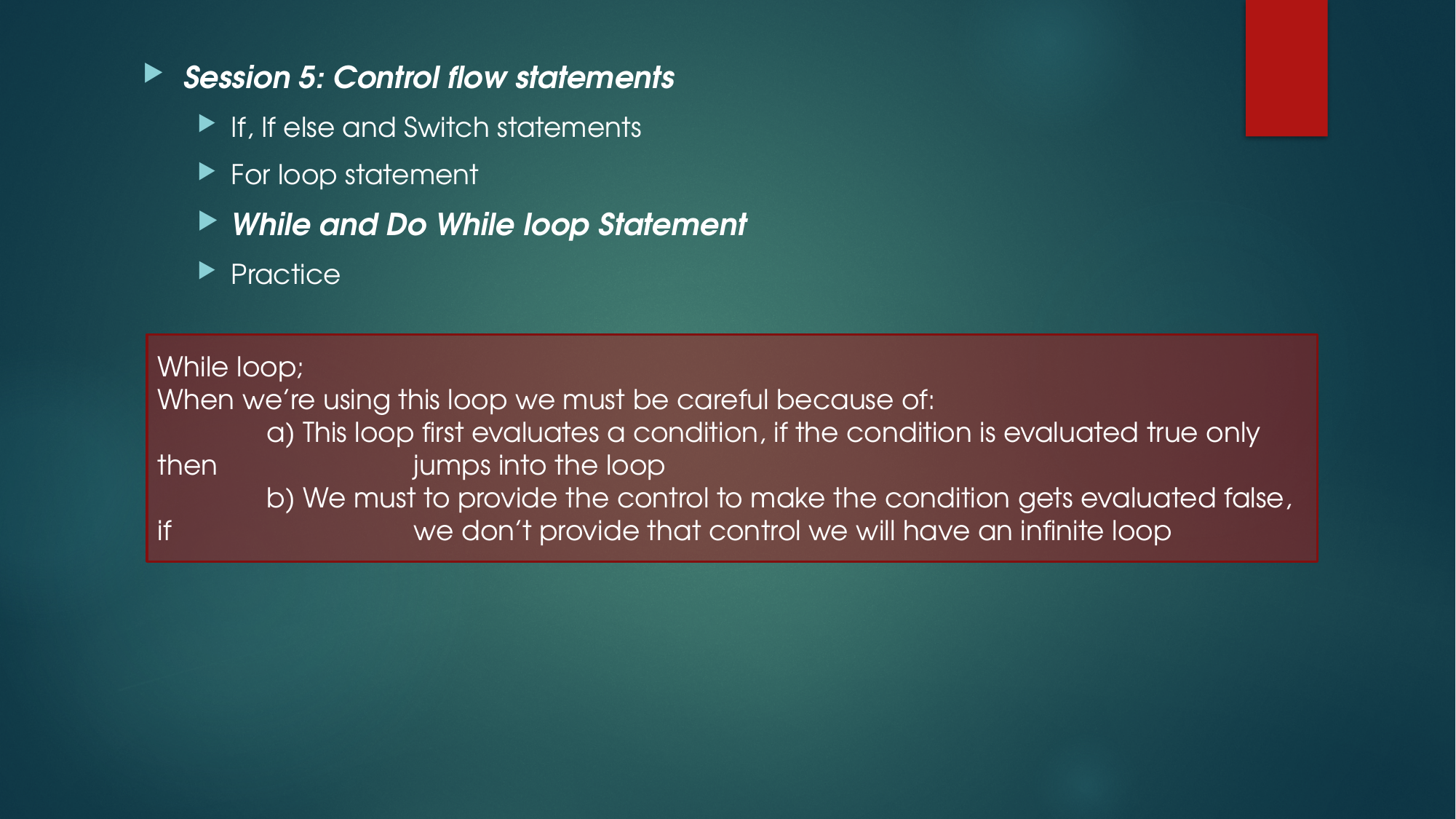

Session 5: Control flow statements
If, If else and Switch statements
For loop statement
While and Do While loop Statement
Practice

While loop;
When we’re using this loop we must be careful because of:
	a) This loop first evaluates a condition, if the condition is evaluated true only then 		     jumps into the loop
	b) We must to provide the control to make the condition gets evaluated false, if 	  	     we don’t provide that control we will have an infinite loop